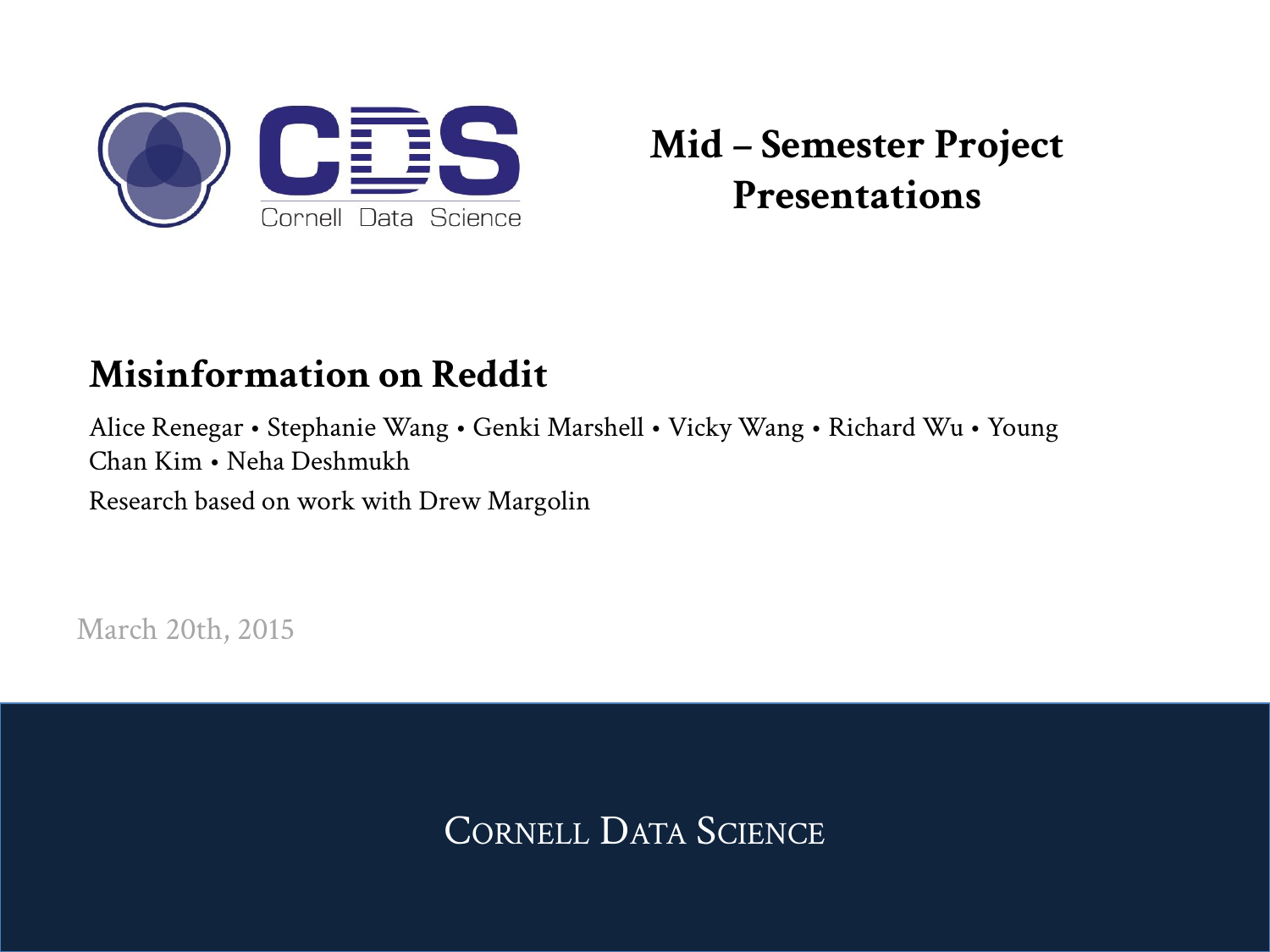

Misinformation on Reddit
Alice Renegar • Stephanie Wang • Genki Marshell • Vicky Wang • Richard Wu • Young Chan Kim • Neha Deshmukh
Research based on work with Drew Margolin